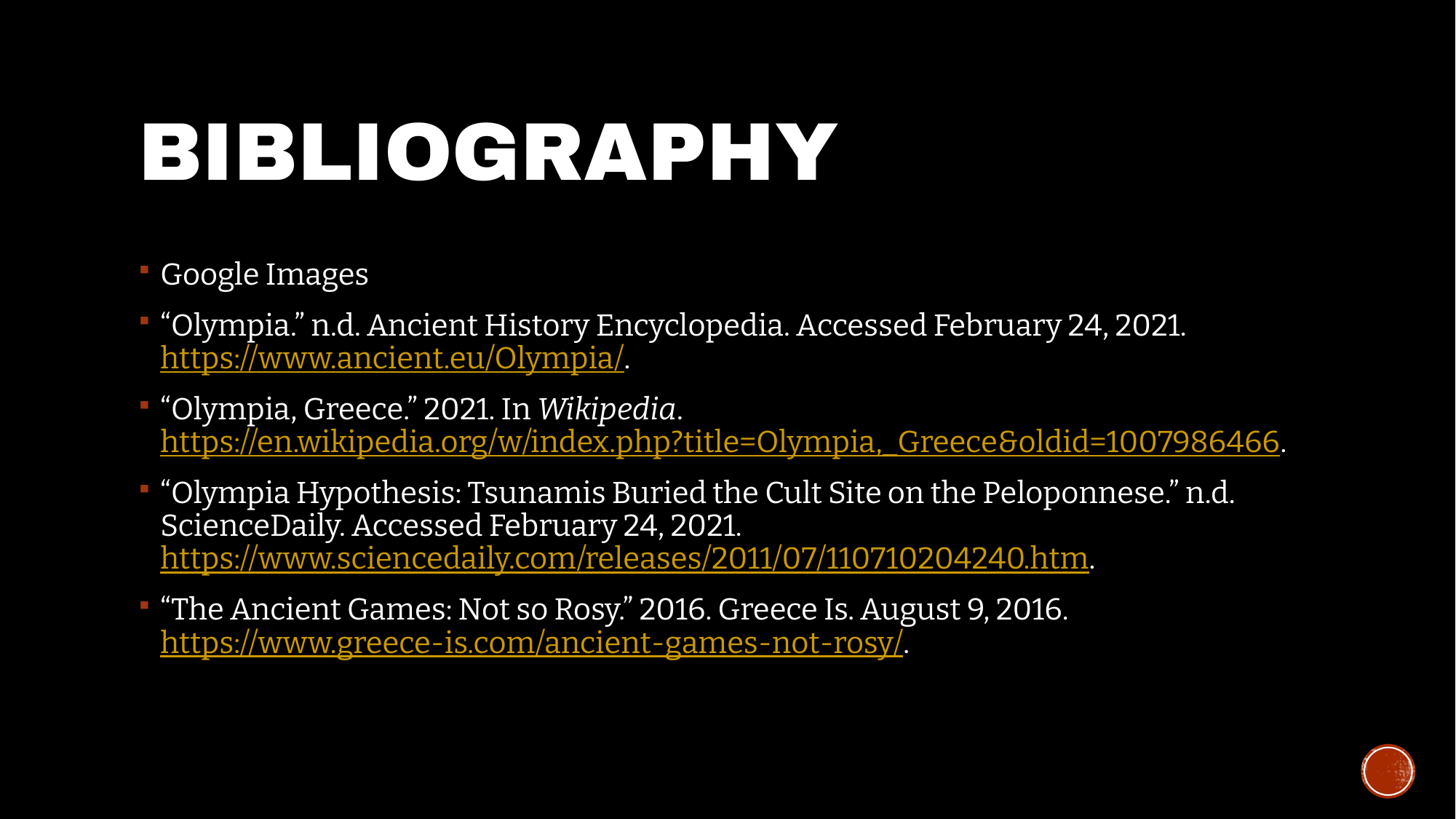

# Bibliography
Google Images
“Olympia.” n.d. Ancient History Encyclopedia. Accessed February 24, 2021. https://www.ancient.eu/Olympia/.
“Olympia, Greece.” 2021. In Wikipedia. https://en.wikipedia.org/w/index.php?title=Olympia,_Greece&oldid=1007986466.
“Olympia Hypothesis: Tsunamis Buried the Cult Site on the Peloponnese.” n.d. ScienceDaily. Accessed February 24, 2021. https://www.sciencedaily.com/releases/2011/07/110710204240.htm.
“The Ancient Games: Not so Rosy.” 2016. Greece Is. August 9, 2016. https://www.greece-is.com/ancient-games-not-rosy/.